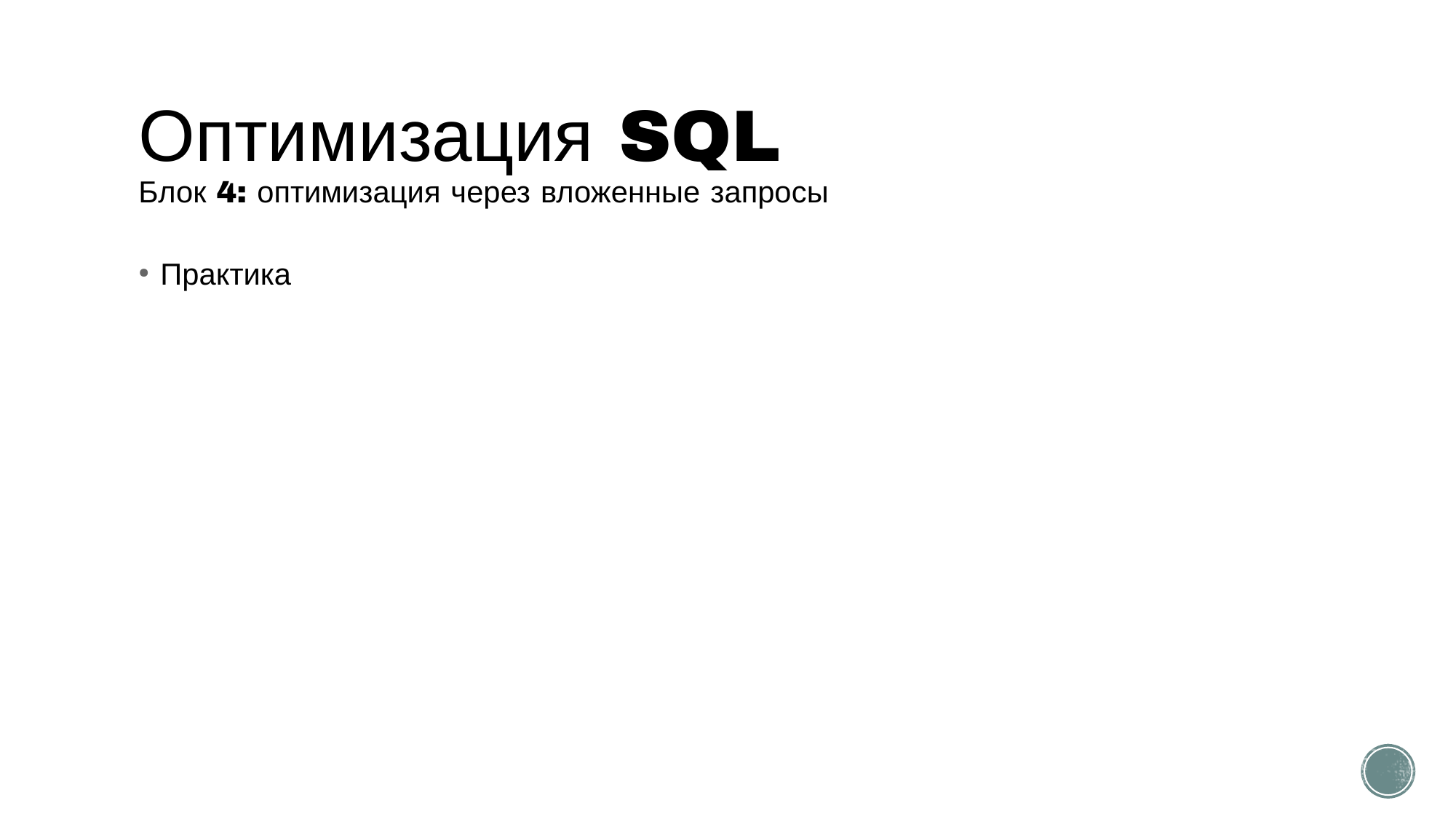

# Оптимизация SQL Блок 4: оптимизация через вложенные запросы
Практика